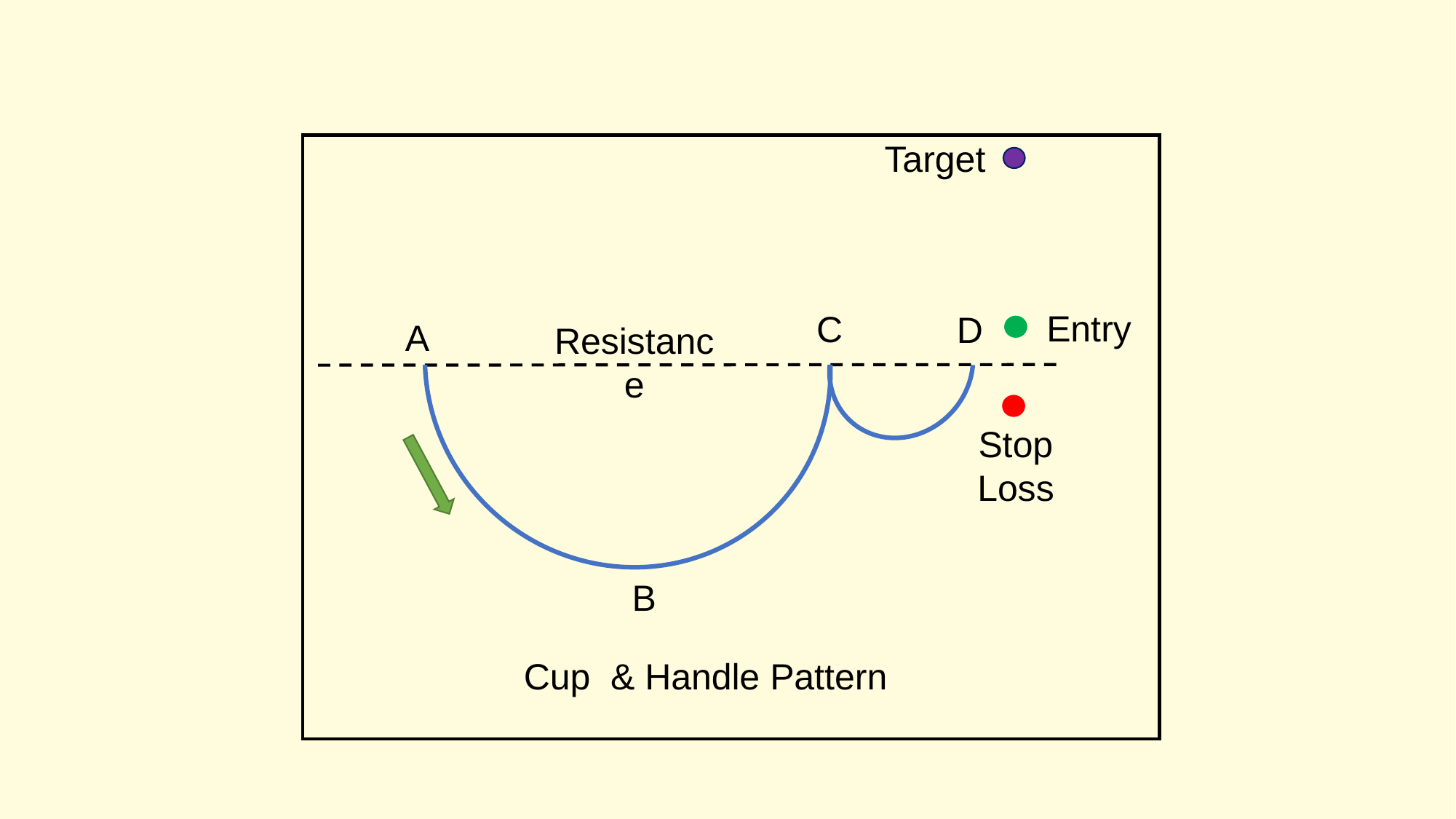

Target

Entry
C
D
A
Resistance

F

Stop Loss

B
Cup  & Handle Pattern
E